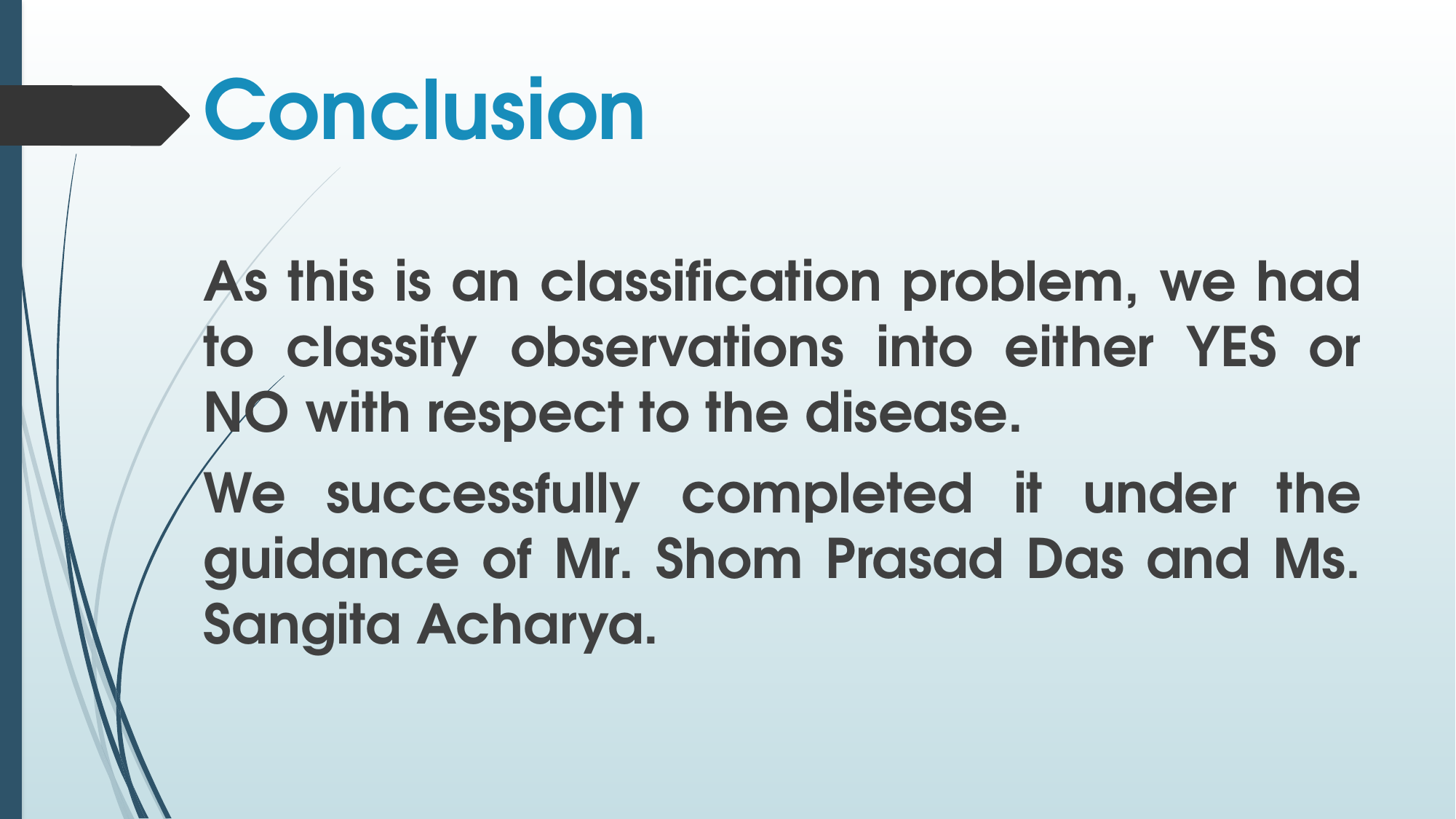

# Conclusion
As this is an classification problem, we had to classify observations into either YES or NO with respect to the disease.
We successfully completed it under the guidance of Mr. Shom Prasad Das and Ms. Sangita Acharya.